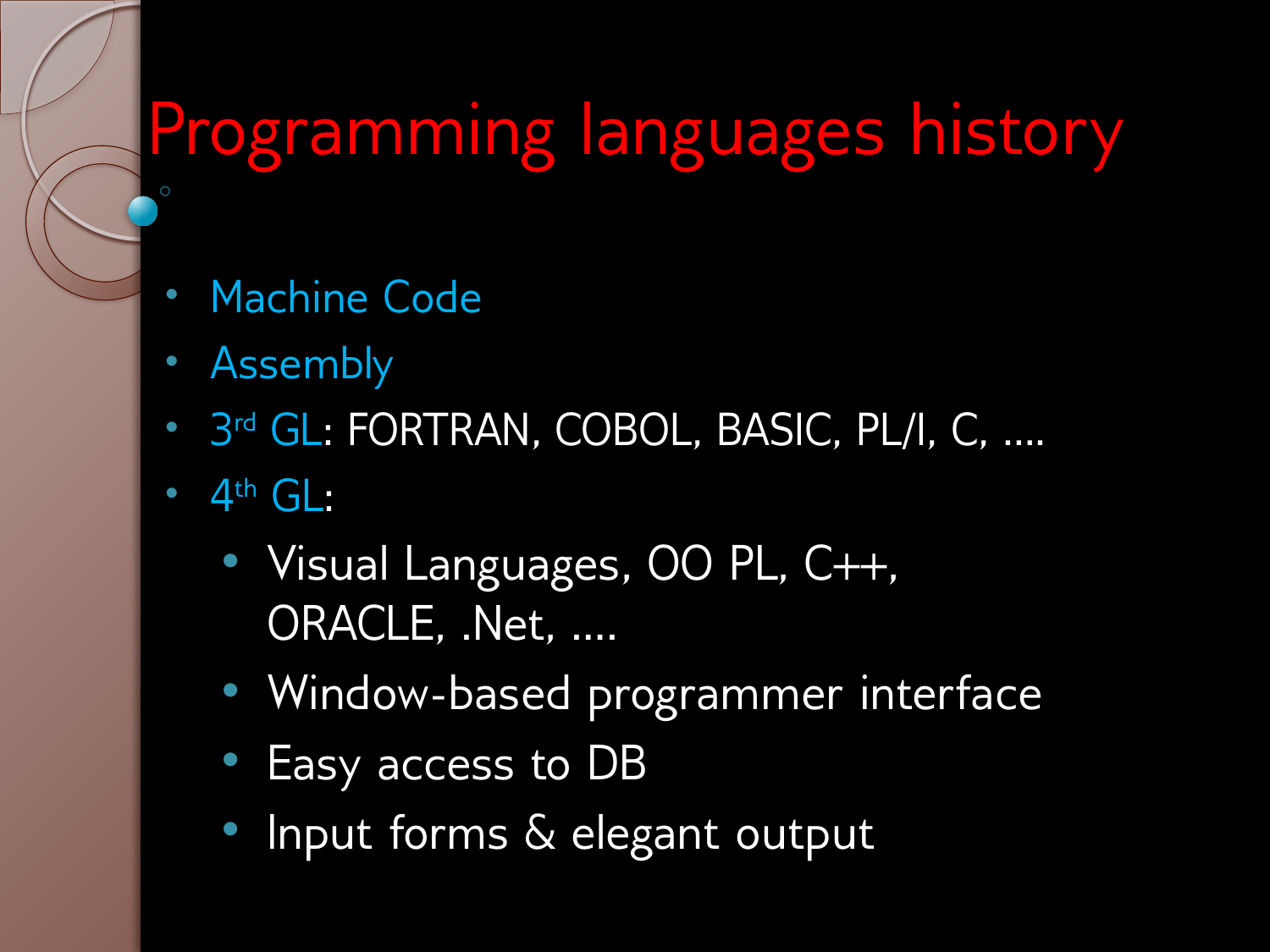

# Programming languages history
Machine Code
Assembly
3rd GL: FORTRAN, COBOL, BASIC, PL/I, C, ….
4th GL:
Visual Languages, OO PL, C++, ORACLE, .Net, ….
Window-based programmer interface
Easy access to DB
Input forms & elegant output